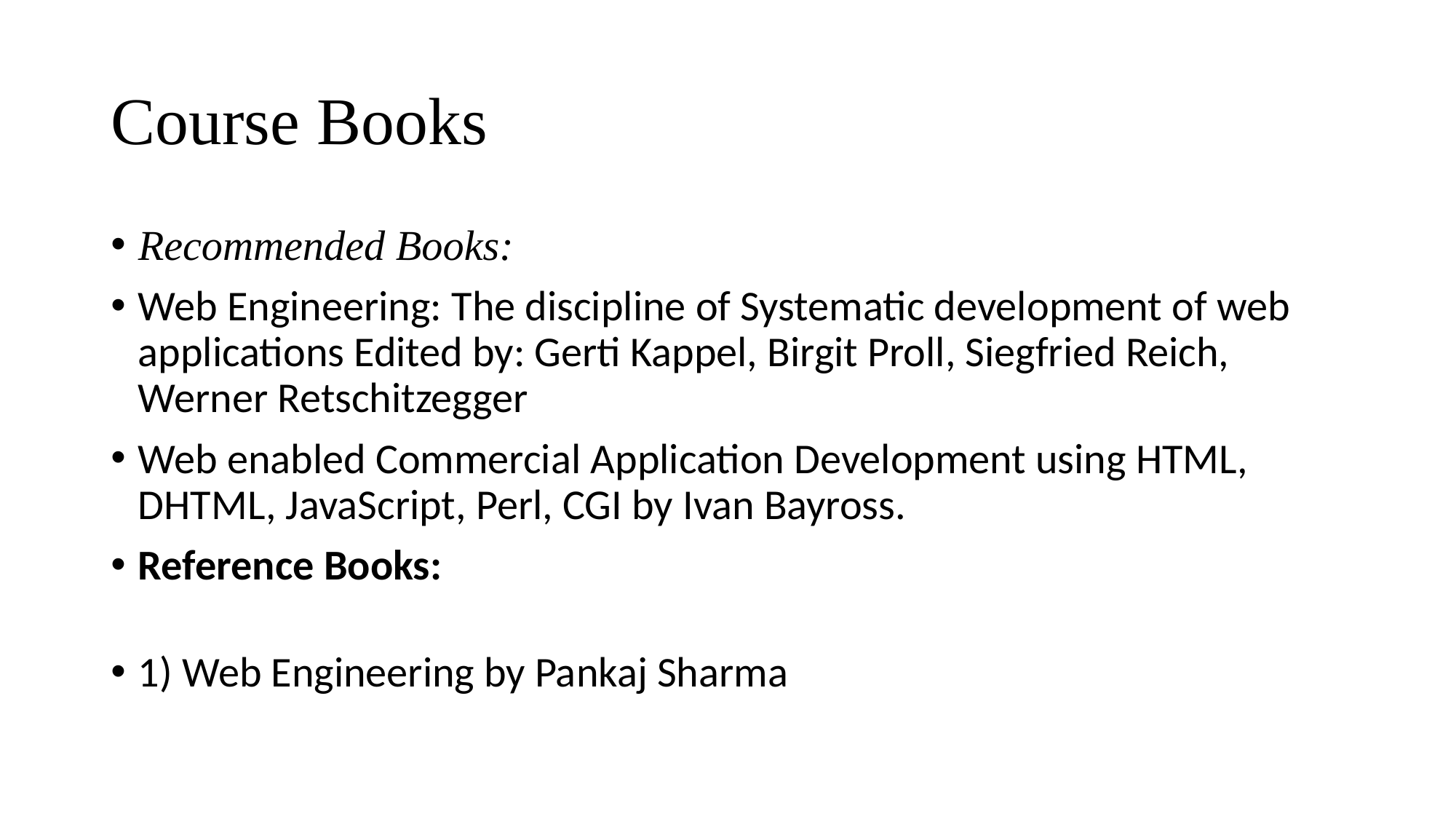

# Course Books
Recommended Books:
Web Engineering: The discipline of Systematic development of web applications Edited by: Gerti Kappel, Birgit Proll, Siegfried Reich, Werner Retschitzegger
Web enabled Commercial Application Development using HTML, DHTML, JavaScript, Perl, CGI by Ivan Bayross.
Reference Books:
1) Web Engineering by Pankaj Sharma